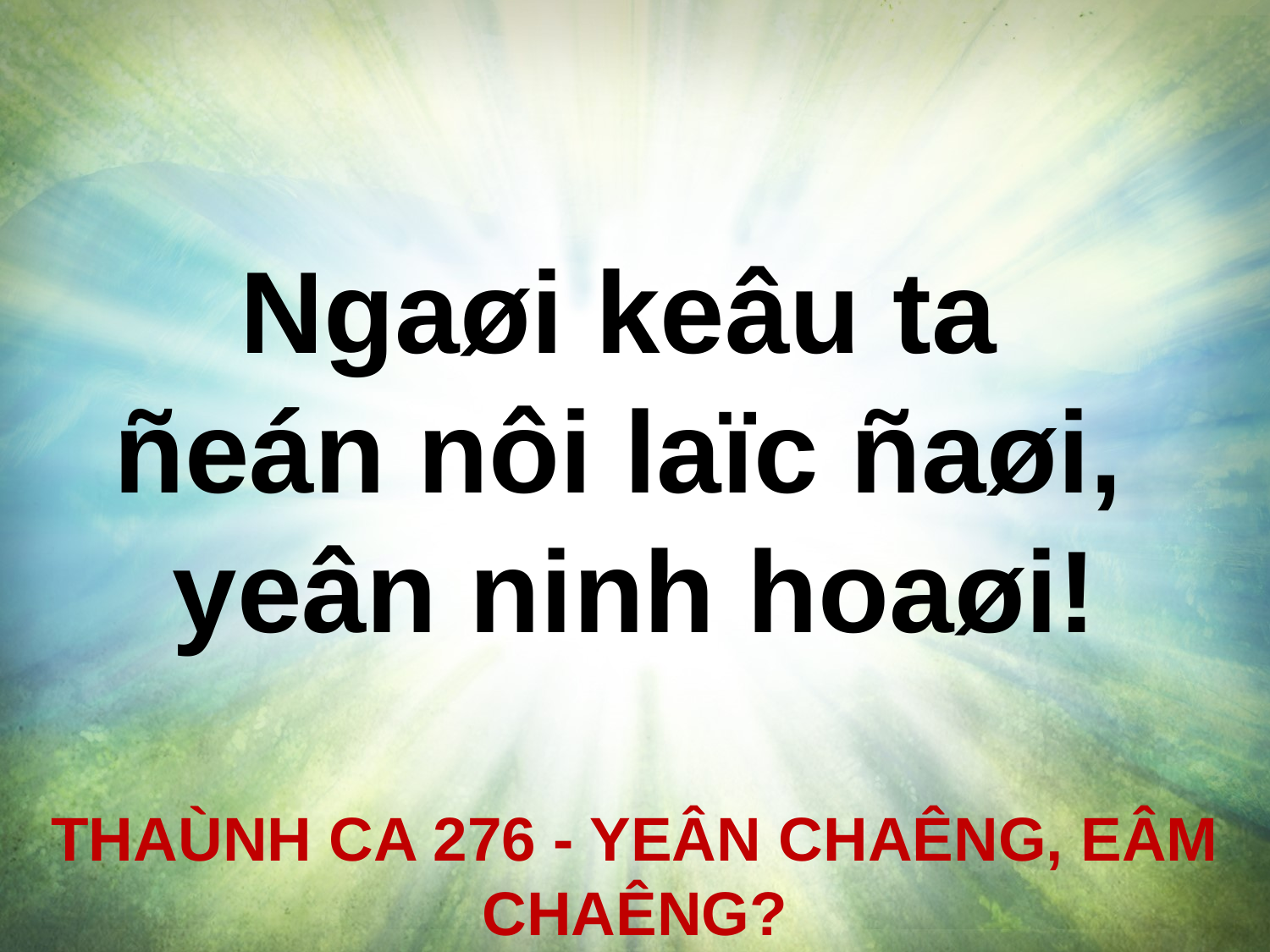

Ngaøi keâu ta
ñeán nôi laïc ñaøi,
yeân ninh hoaøi!
THAÙNH CA 276 - YEÂN CHAÊNG, EÂM CHAÊNG?